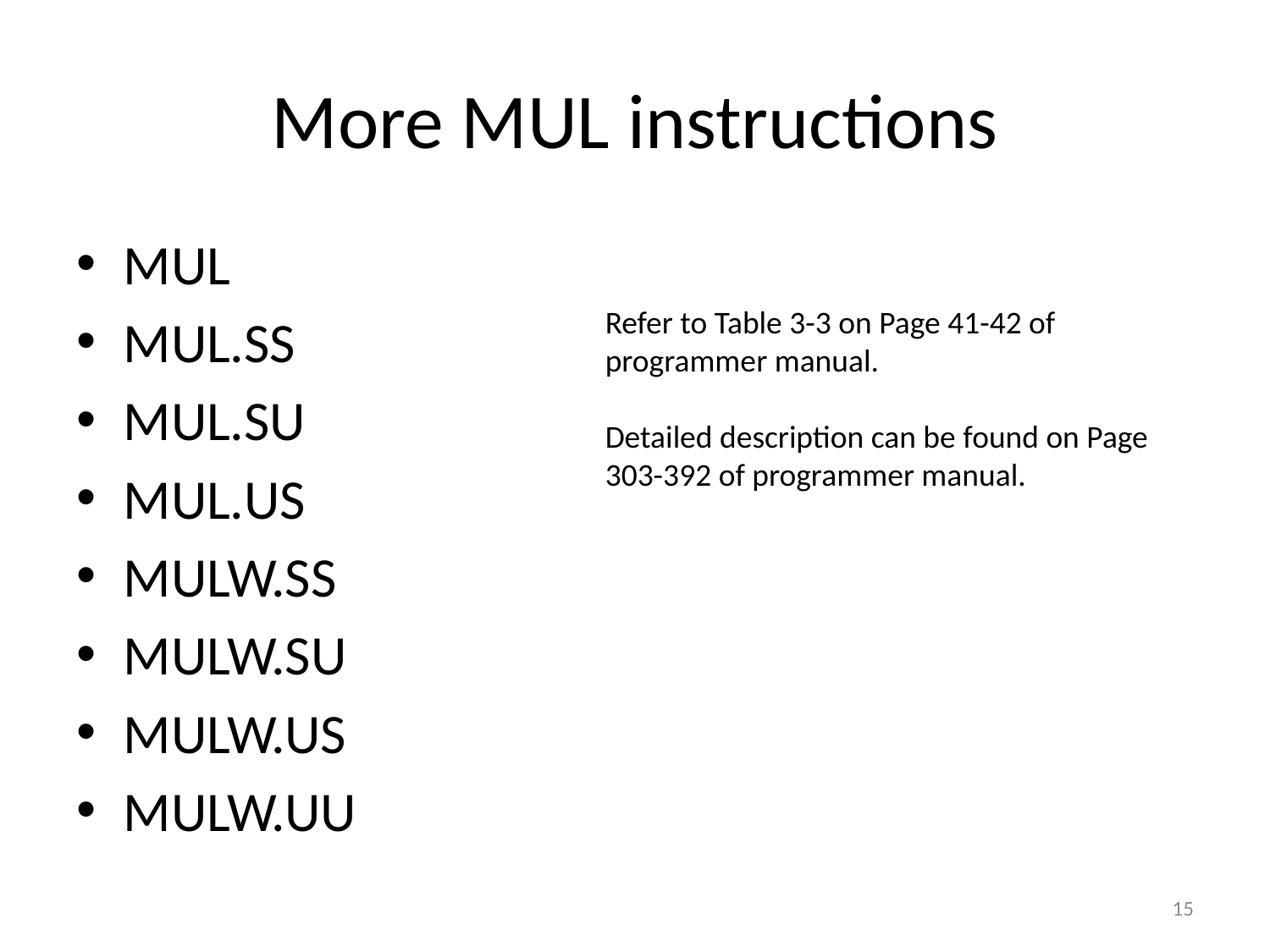

# More MUL instructions
MUL
MUL.SS
MUL.SU
MUL.US
MULW.SS
MULW.SU
MULW.US
MULW.UU

Refer to Table 3-3 on Page 41-42 of programmer manual.

Detailed description can be found on Page 303-392 of programmer manual.
15